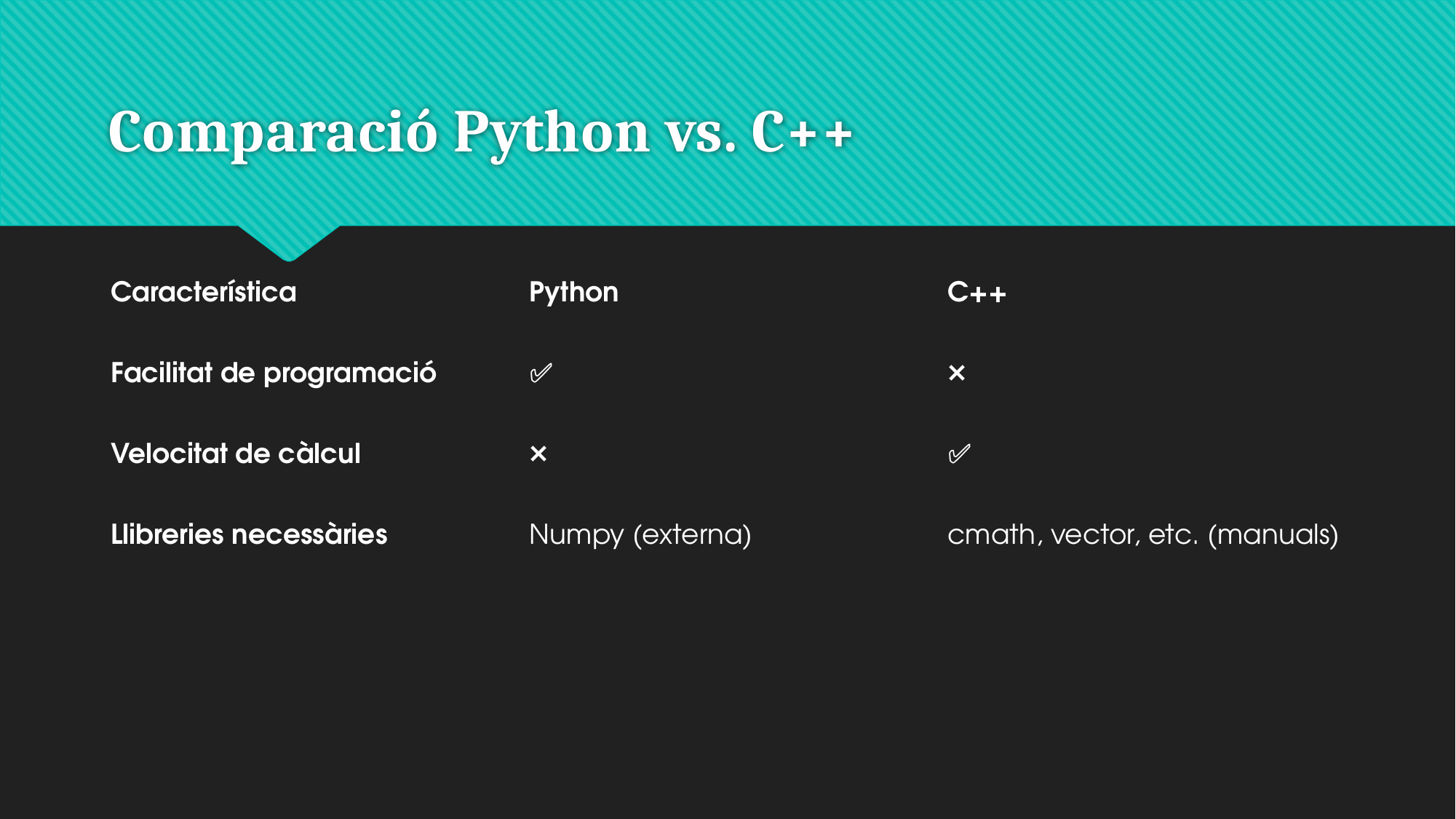

# Comparació Python vs. C++
| Característica | Python | C++ |
| --- | --- | --- |
| Facilitat de programació | ✅ | ❌ |
| Velocitat de càlcul | ❌ | ✅ |
| Llibreries necessàries | Numpy (externa) | cmath, vector, etc. (manuals) |
|  |  |  |